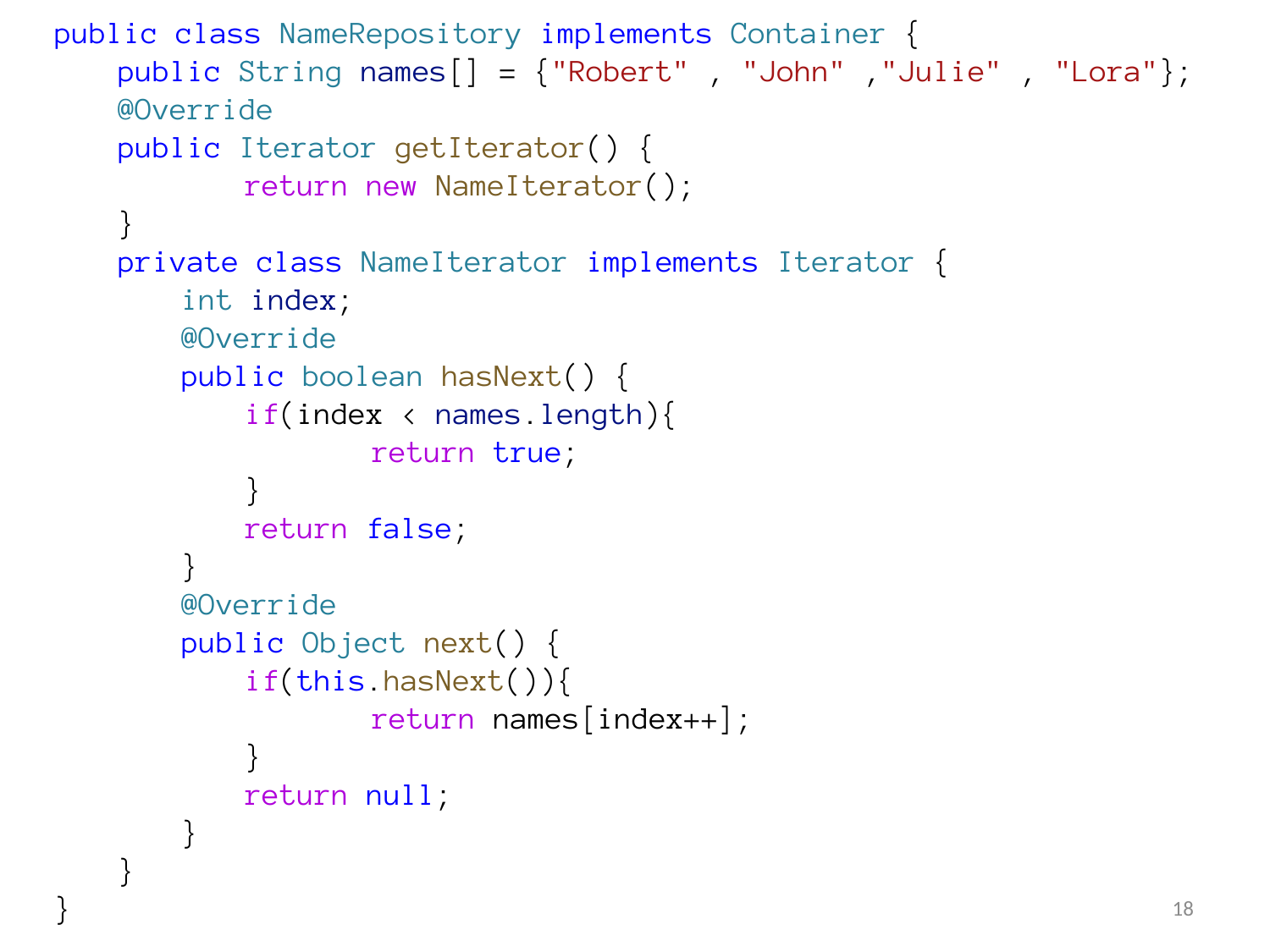

public class NameRepository implements Container {
public String names[] = {"Robert" , "John" ,"Julie" , "Lora"};
@Override
public Iterator getIterator() {
	return new NameIterator();
}
private class NameIterator implements Iterator {
int index;
@Override
public boolean hasNext() {
if(index < names.length){
	return true;
}
return false;
}
@Override
public Object next() {
if(this.hasNext()){
	return names[index++];
}
return null;
}
}
}
18